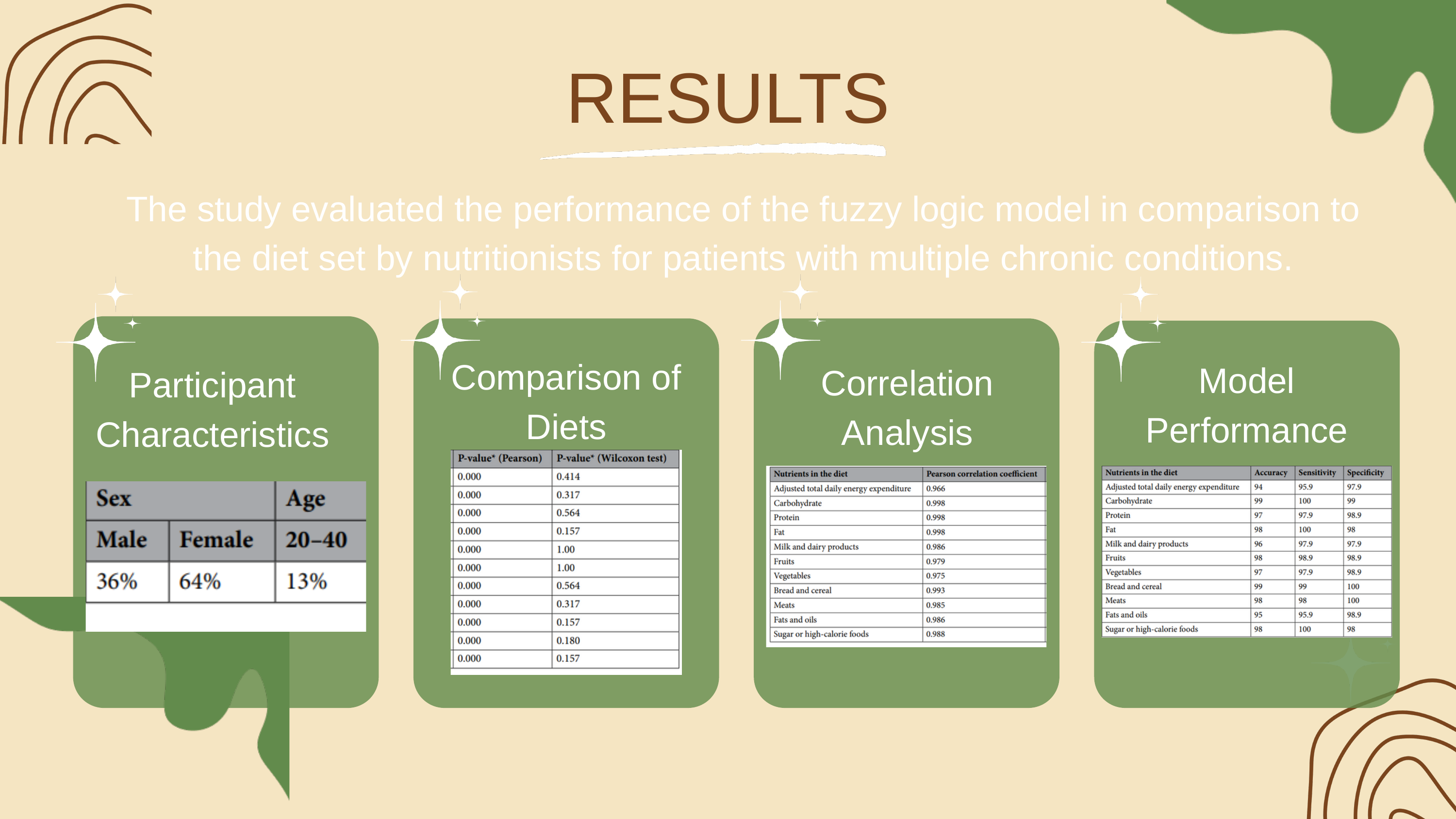

RESULTS

The study evaluated the performance of the fuzzy logic model in comparison to the diet set by nutritionists for patients with multiple chronic conditions.

Comparison of Diets
Model Performance
Correlation Analysis
Participant Characteristics